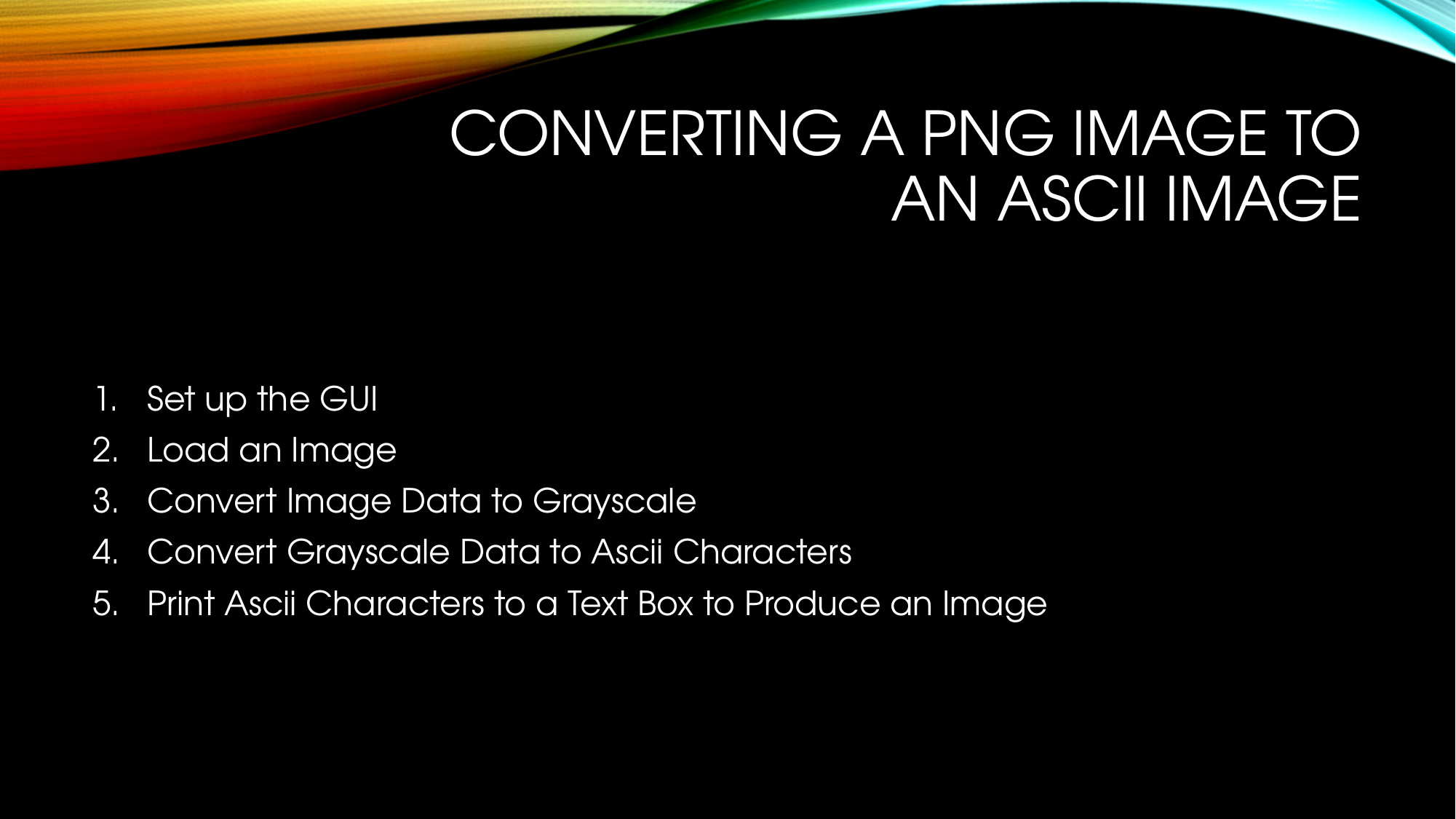

# Converting a PNG image to an ascii image
Set up the GUI
Load an Image
Convert Image Data to Grayscale
Convert Grayscale Data to Ascii Characters
Print Ascii Characters to a Text Box to Produce an Image